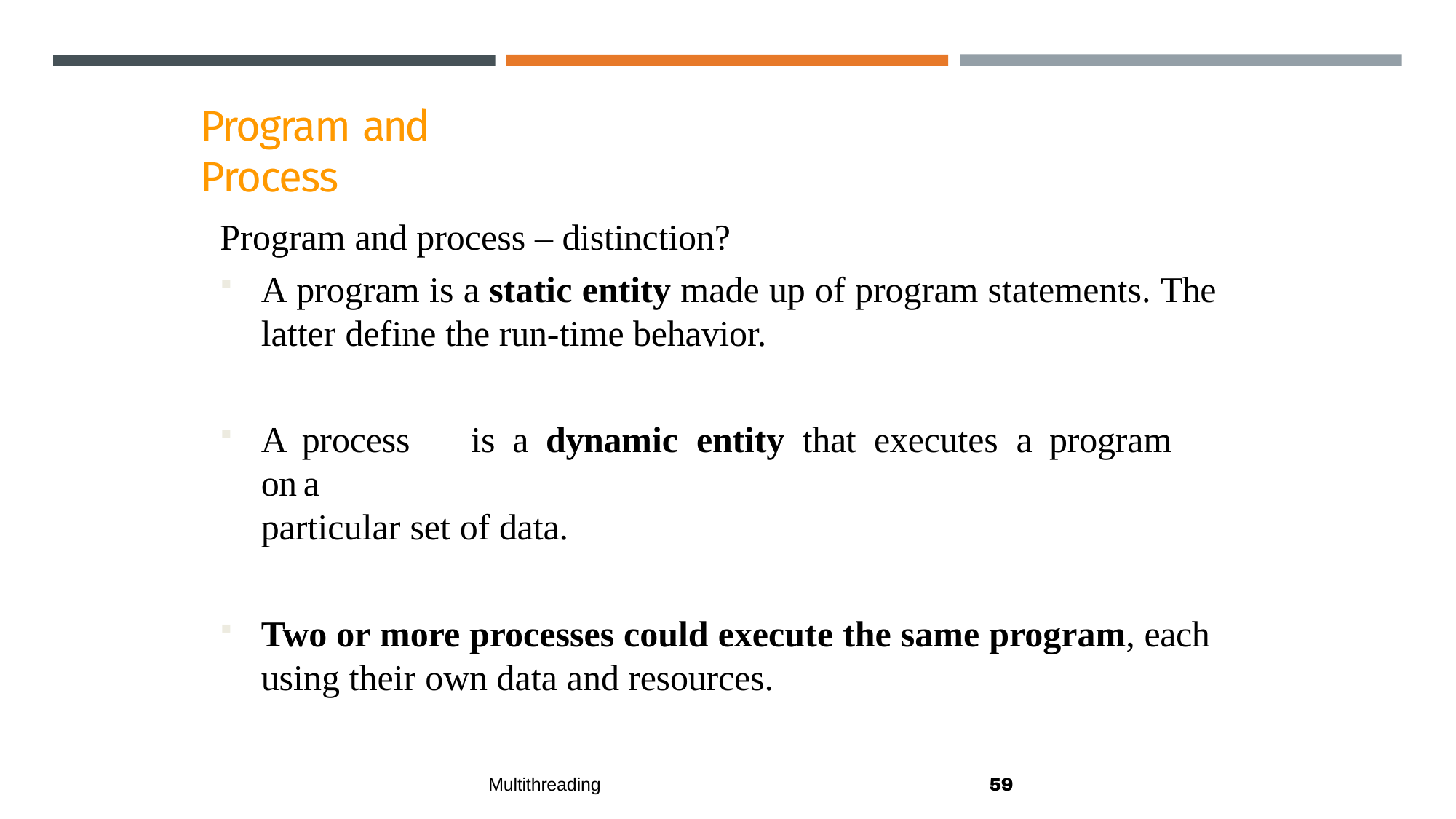

# Program and Process
Program and process – distinction?
A program is a static entity made up of program statements. The latter define the run-time behavior.

A process	is	a	dynamic	entity	that	executes	a	program	on	a
particular set of data.

Two or more processes could execute the same program, each using their own data and resources.
59
Multithreading